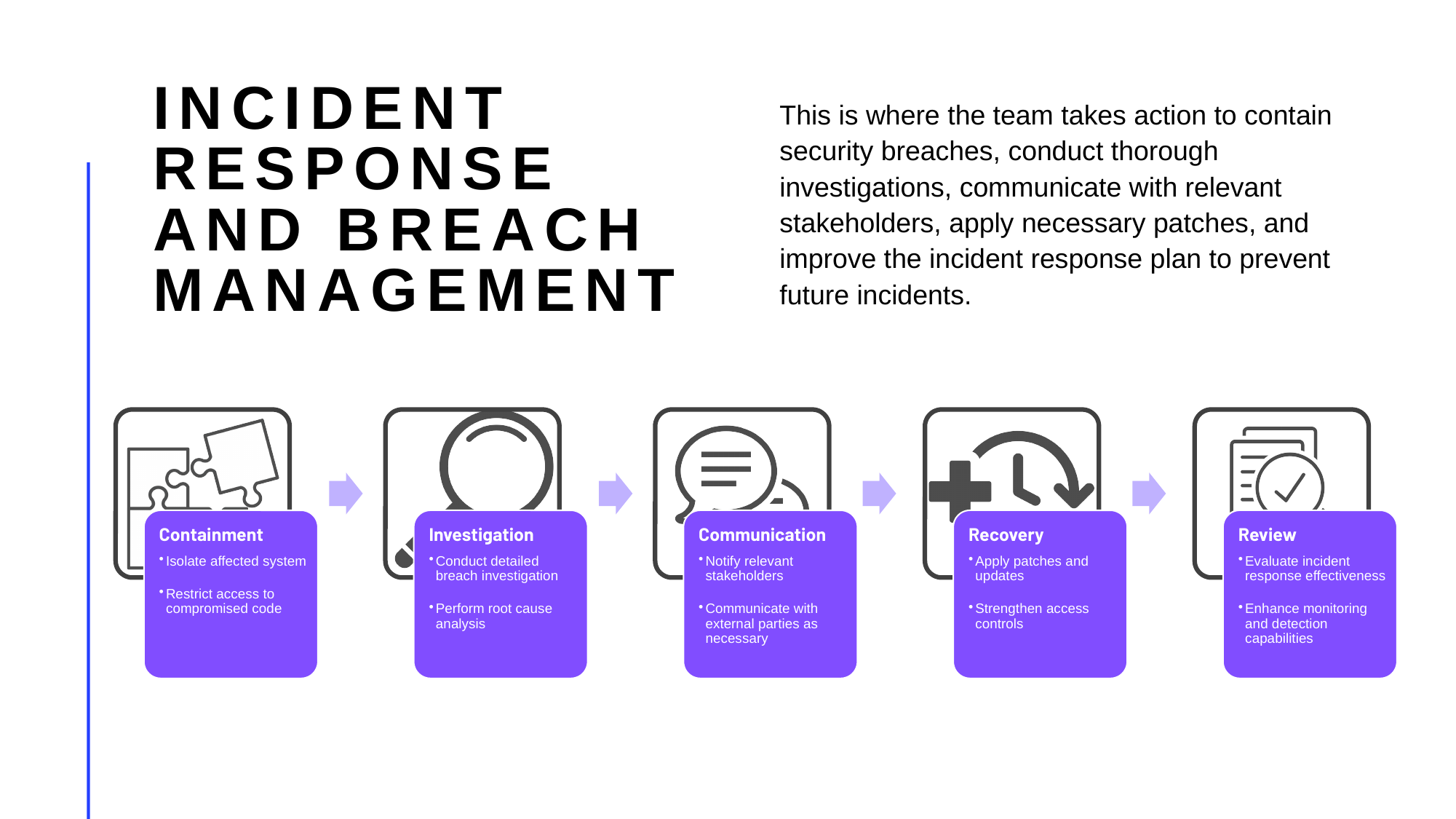

# Incident Response and Breach Management
This is where the team takes action to contain security breaches, conduct thorough investigations, communicate with relevant stakeholders, apply necessary patches, and improve the incident response plan to prevent future incidents.
Containment
Isolate affected system
Restrict access to compromised code

Investigation
Conduct detailed breach investigation
Perform root cause analysis

Communication
Notify relevant stakeholders
Communicate with external parties as necessary

Recovery
Apply patches and updates
Strengthen access controls

Review
Evaluate incident response effectiveness
Enhance monitoring and detection capabilities